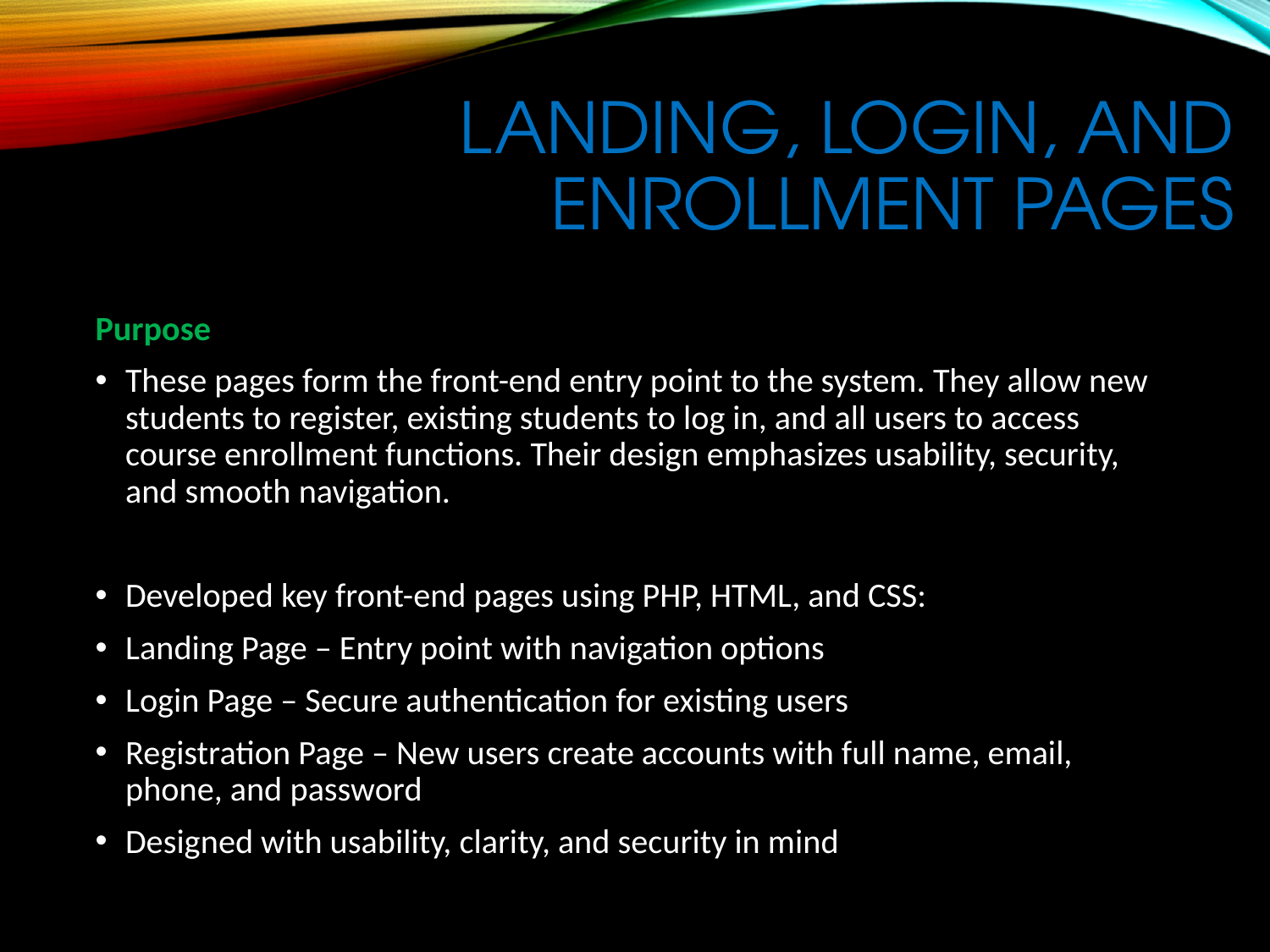

# Landing, Login, and Enrollment Pages
Purpose
These pages form the front-end entry point to the system. They allow new students to register, existing students to log in, and all users to access course enrollment functions. Their design emphasizes usability, security, and smooth navigation.

Developed key front-end pages using PHP, HTML, and CSS:
Landing Page – Entry point with navigation options
Login Page – Secure authentication for existing users
Registration Page – New users create accounts with full name, email, phone, and password
Designed with usability, clarity, and security in mind